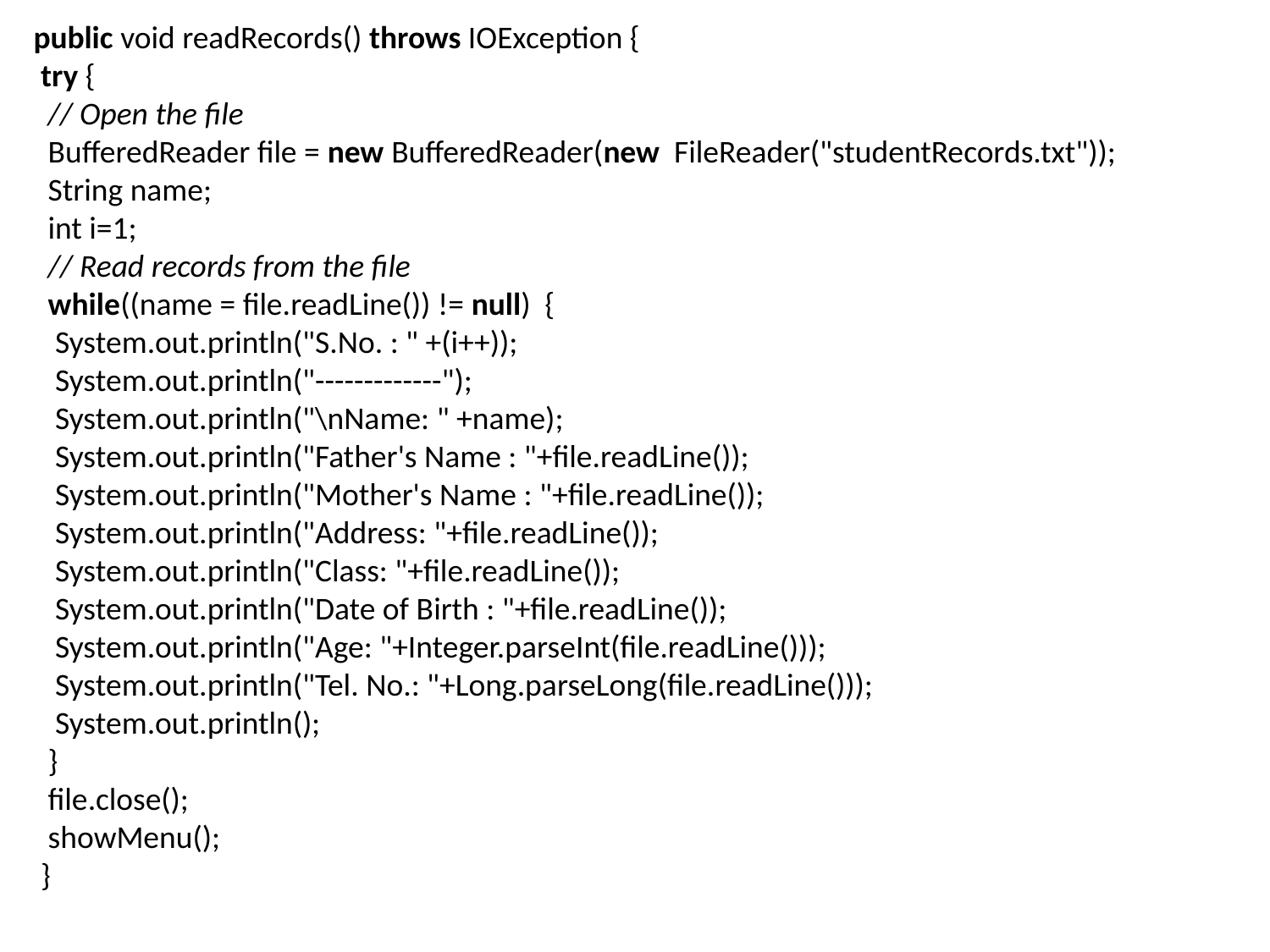

public void readRecords() throws IOException {
 try {
  // Open the file
  BufferedReader file = new BufferedReader(new  FileReader("studentRecords.txt"));
  String name;
  int i=1;
  // Read records from the file
  while((name = file.readLine()) != null)  {
   System.out.println("S.No. : " +(i++));
   System.out.println("-------------");
   System.out.println("\nName: " +name);
   System.out.println("Father's Name : "+file.readLine());
   System.out.println("Mother's Name : "+file.readLine());
   System.out.println("Address: "+file.readLine());
   System.out.println("Class: "+file.readLine());
   System.out.println("Date of Birth : "+file.readLine());
   System.out.println("Age: "+Integer.parseInt(file.readLine()));
   System.out.println("Tel. No.: "+Long.parseLong(file.readLine()));
   System.out.println();
  }
  file.close();
  showMenu();
 }